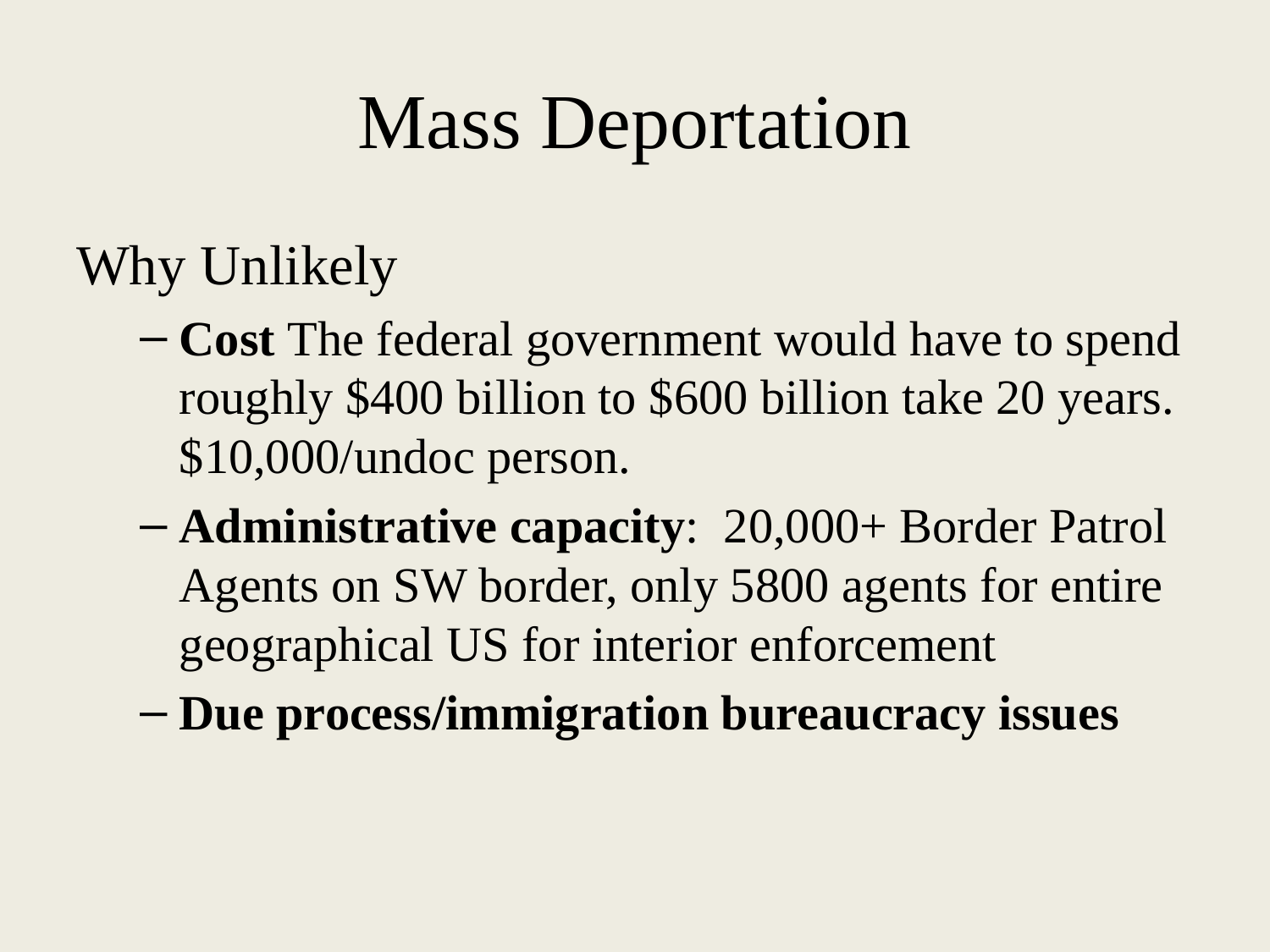

# Mass Deportation
Why Unlikely
Cost The federal government would have to spend roughly $400 billion to $600 billion take 20 years. $10,000/undoc person.
Administrative capacity:  20,000+ Border Patrol Agents on SW border, only 5800 agents for entire geographical US for interior enforcement
Due process/immigration bureaucracy issues